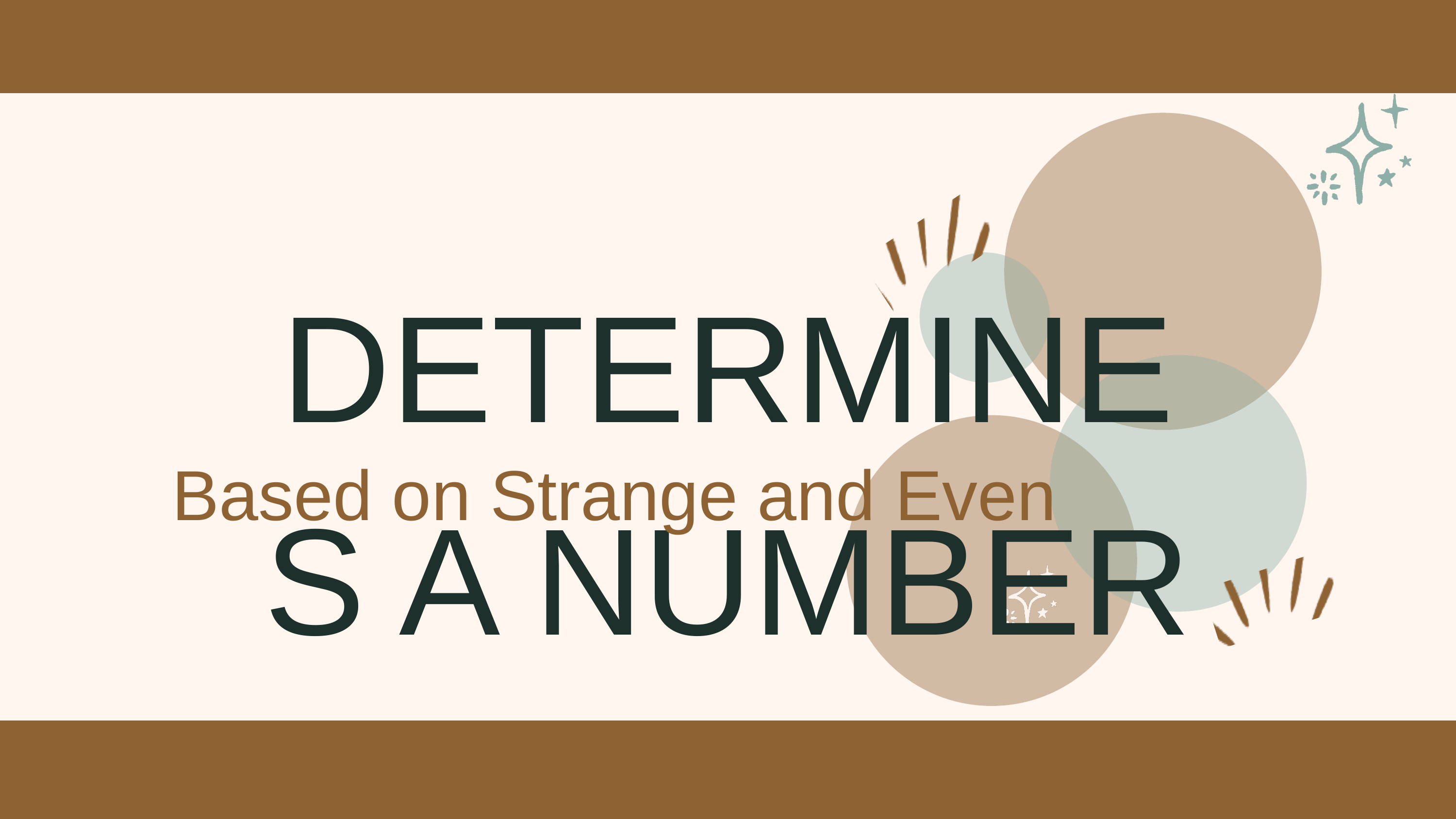

DETERMINES A NUMBER

Based on Strange and Even